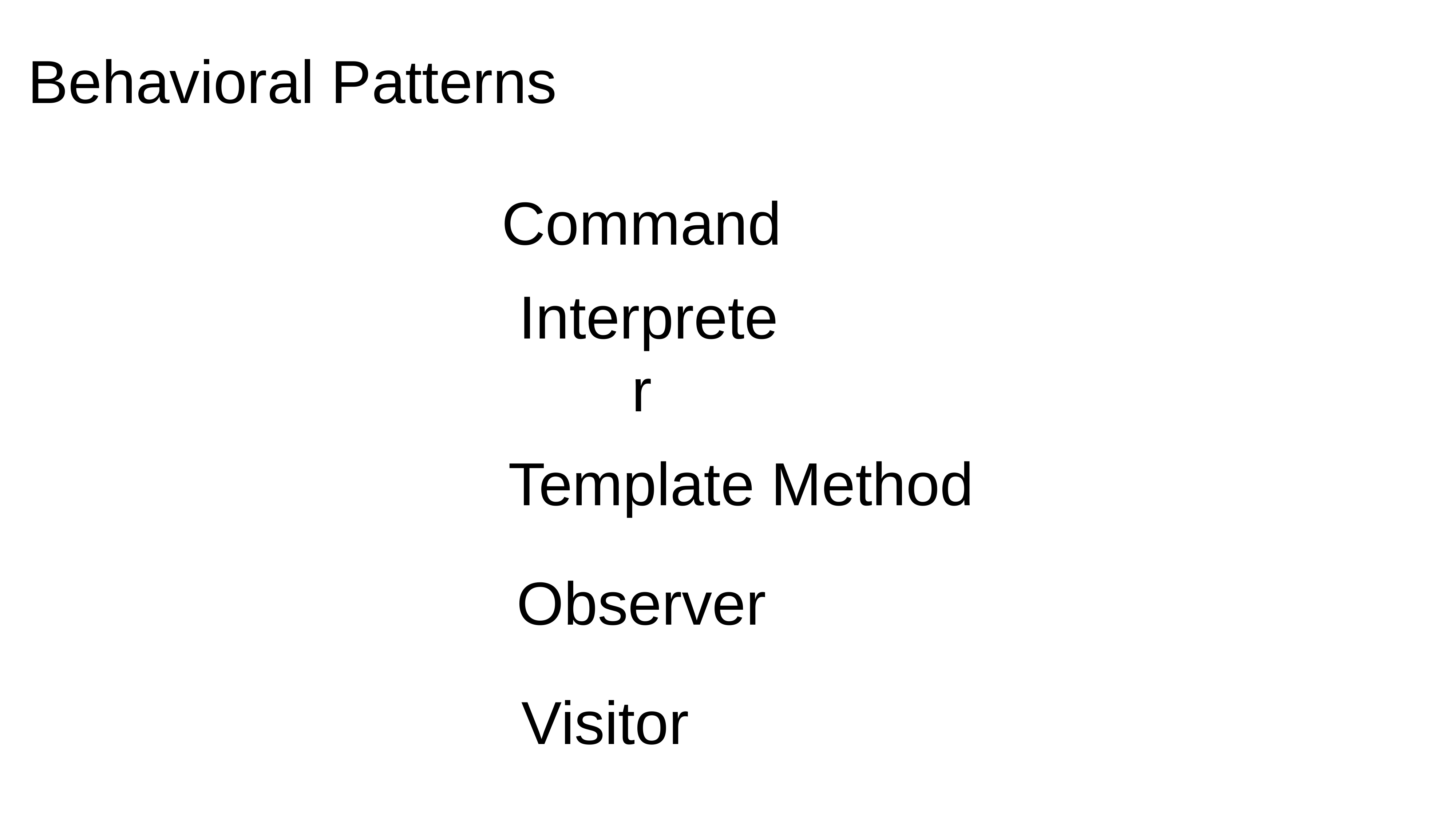

Behavioral Patterns
Command
Interpreter
Template Method
Observer
Visitor